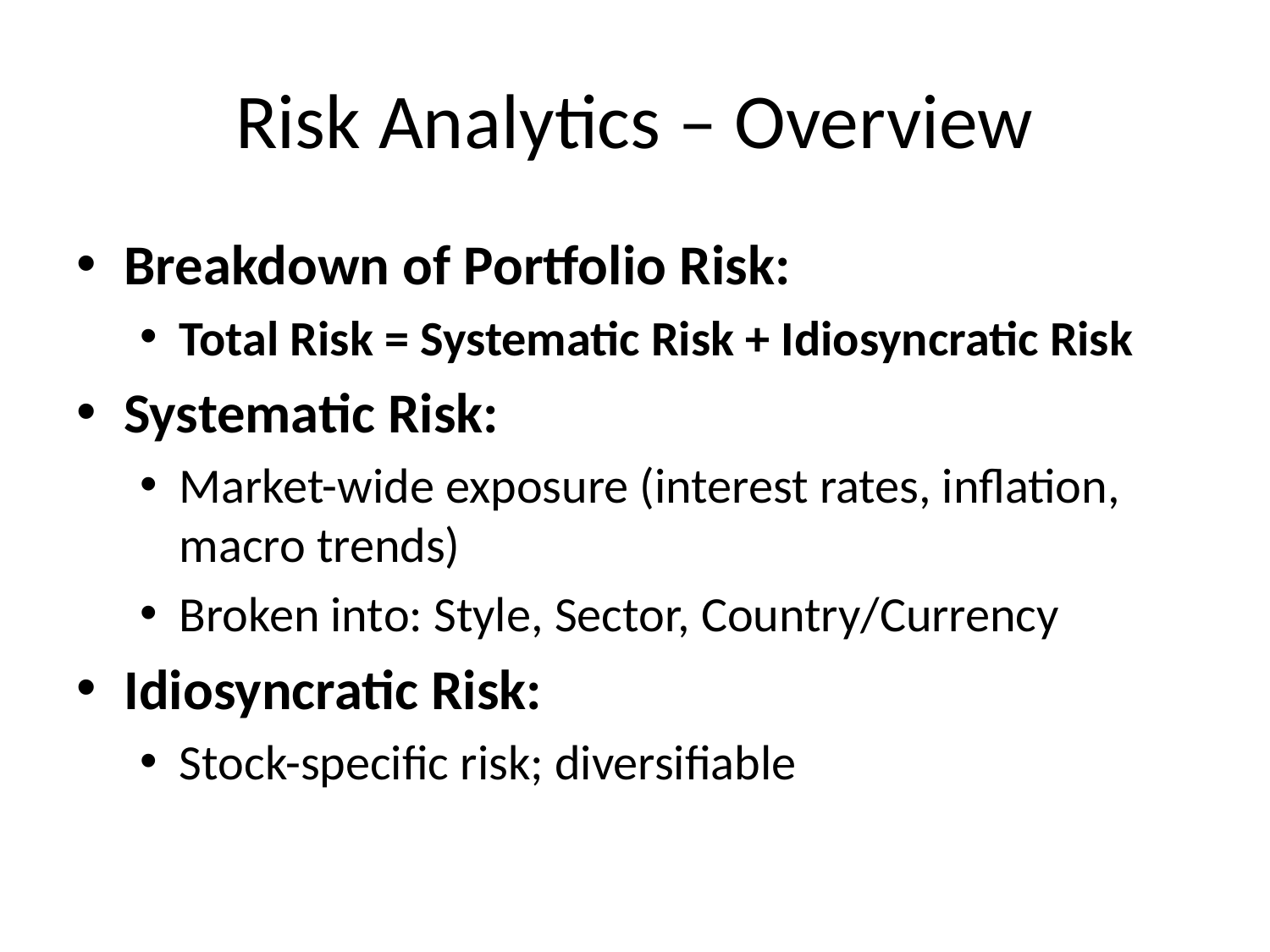

# Risk Analytics – Overview
Breakdown of Portfolio Risk:
Total Risk = Systematic Risk + Idiosyncratic Risk
Systematic Risk:
Market-wide exposure (interest rates, inflation, macro trends)
Broken into: Style, Sector, Country/Currency
Idiosyncratic Risk:
Stock-specific risk; diversifiable